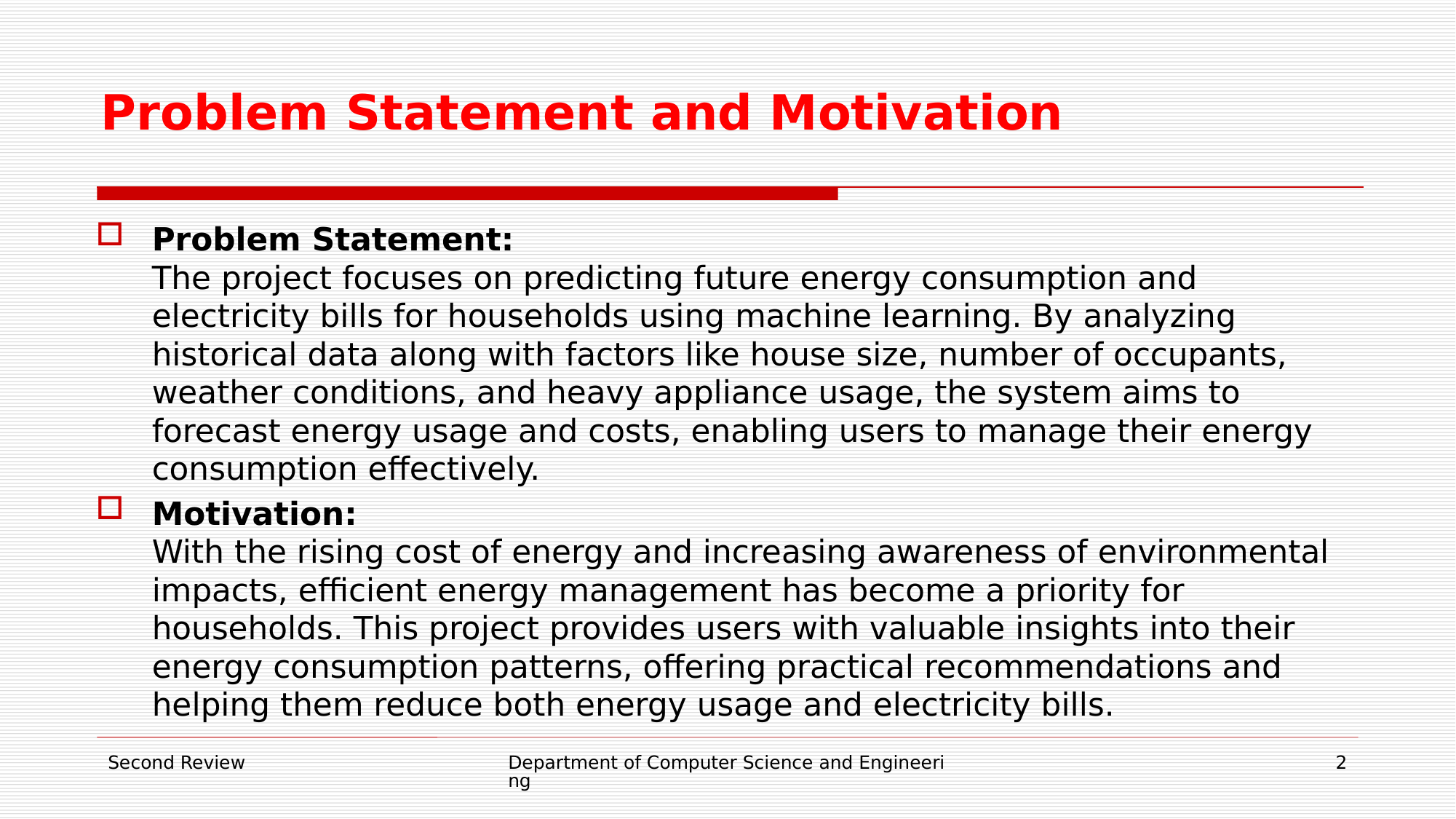

# Problem Statement and Motivation
Problem Statement:
The project focuses on predicting future energy consumption and electricity bills for households using machine learning. By analyzing historical data along with factors like house size, number of occupants, weather conditions, and heavy appliance usage, the system aims to forecast energy usage and costs, enabling users to manage their energy consumption effectively.
Motivation:
With the rising cost of energy and increasing awareness of environmental impacts, efficient energy management has become a priority for households. This project provides users with valuable insights into their energy consumption patterns, offering practical recommendations and helping them reduce both energy usage and electricity bills.
Second Review
Department of Computer Science and Engineering
2